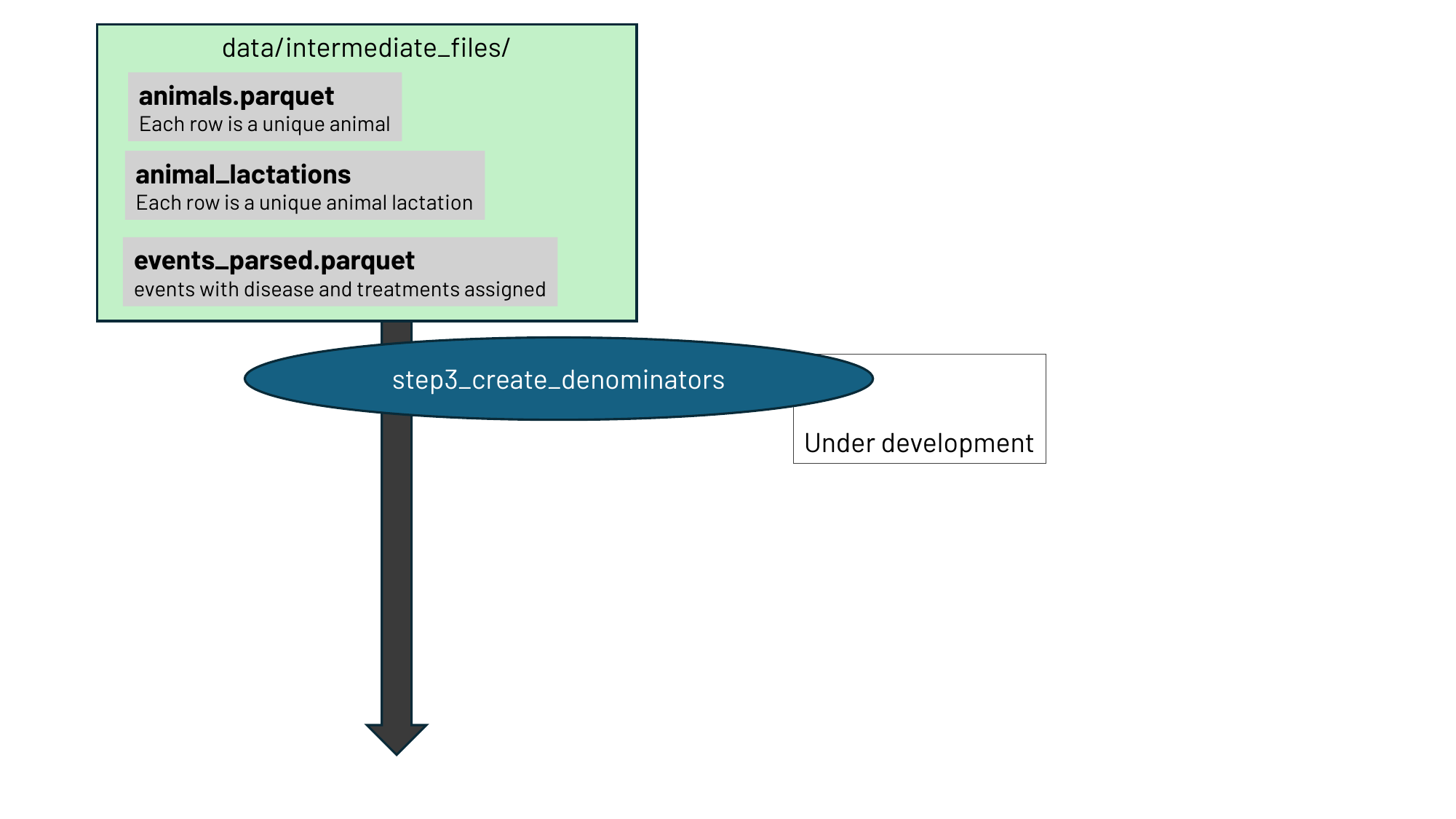

data/intermediate_files/
animals.parquet
Each row is a unique animal

animal_lactations
Each row is a unique animal lactation
events_parsed.parquet
events with disease and treatments assigned
step3_create_denominators

Under development